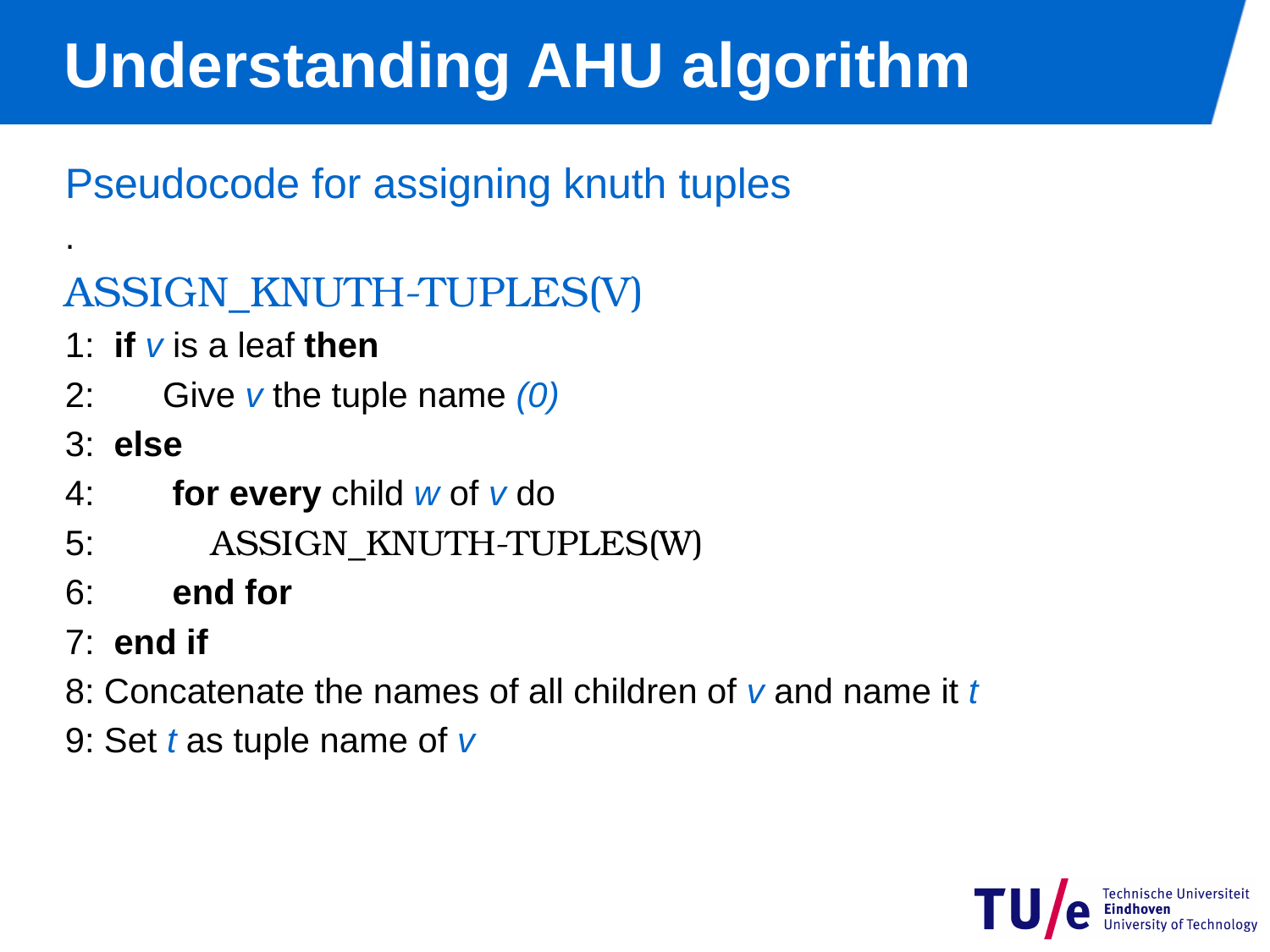

# Understanding AHU algorithm
Pseudocode for assigning knuth tuples
.
Assign_Knuth-Tuples(v)
1:  if v is a leaf then
2:       Give v the tuple name (0)
3:  else
4:        for every child w of v do
5:            Assign_Knuth-Tuples(w)
6:        end for
7:  end if
8: Concatenate the names of all children of v and name it t
9: Set t as tuple name of v